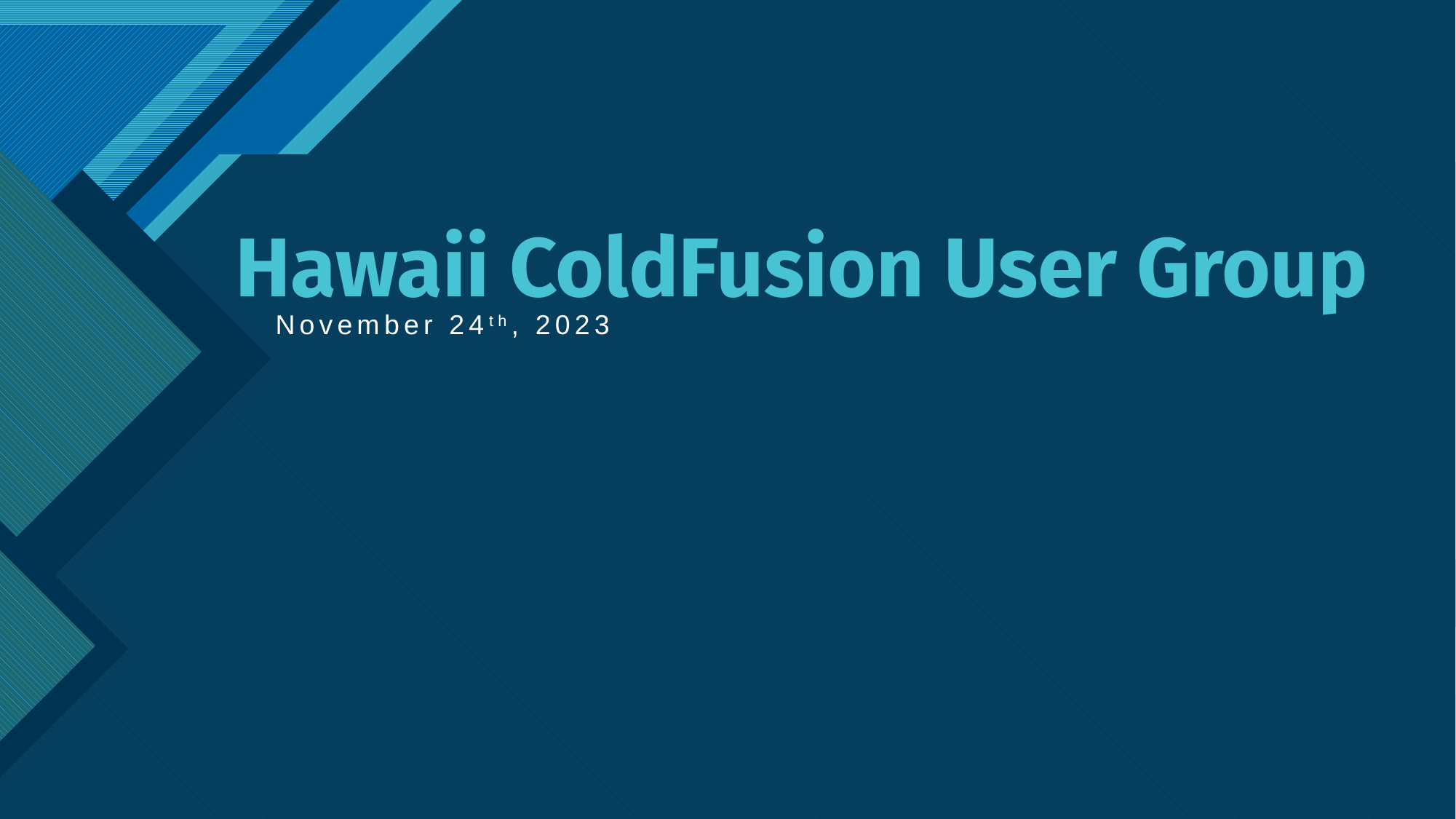

# Hawaii ColdFusion User Group
November 24th, 2023